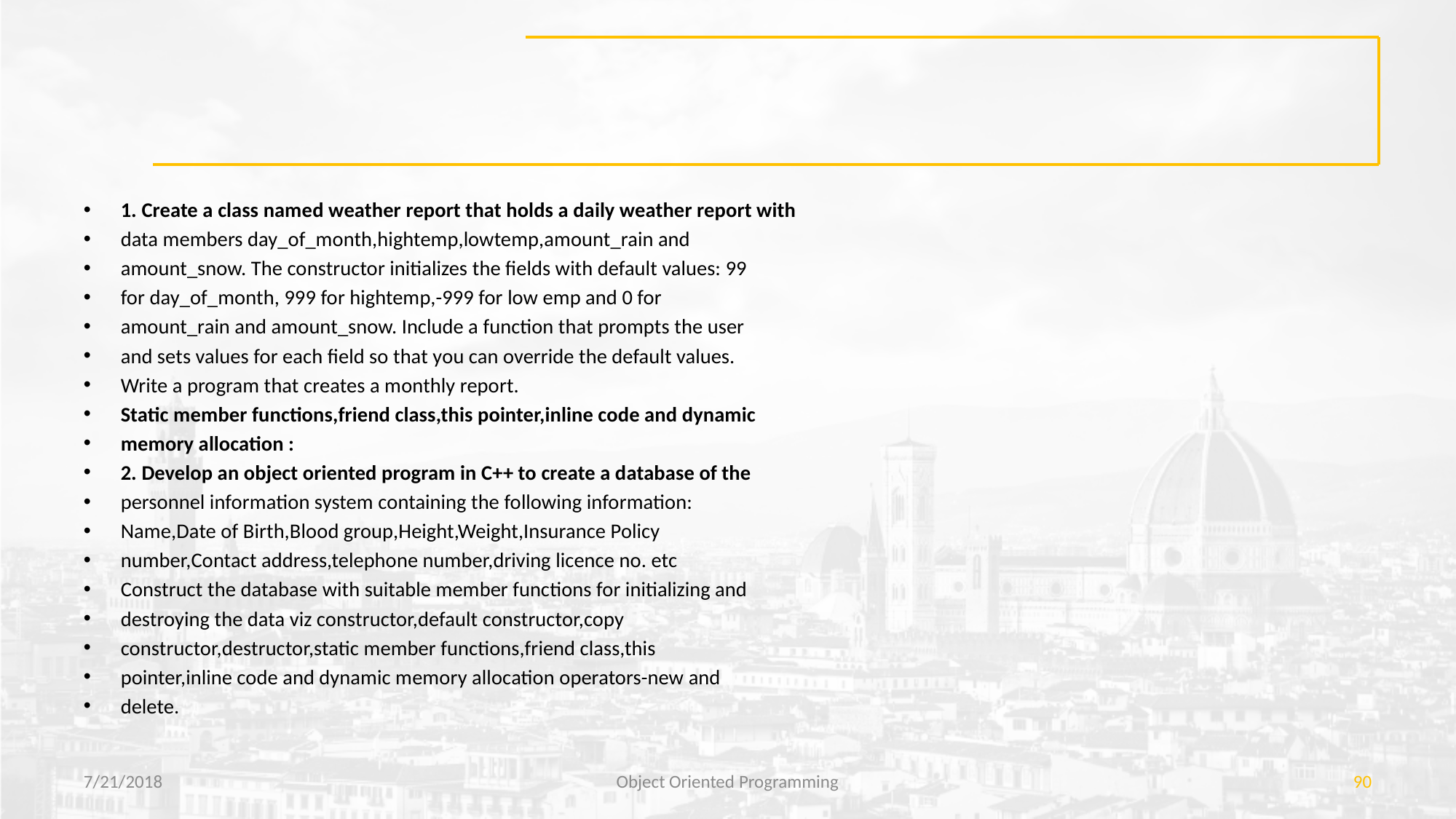

#
1. Create a class named weather report that holds a daily weather report with
data members day_of_month,hightemp,lowtemp,amount_rain and
amount_snow. The constructor initializes the fields with default values: 99
for day_of_month, 999 for hightemp,-999 for low emp and 0 for
amount_rain and amount_snow. Include a function that prompts the user
and sets values for each field so that you can override the default values.
Write a program that creates a monthly report.
Static member functions,friend class,this pointer,inline code and dynamic
memory allocation :
2. Develop an object oriented program in C++ to create a database of the
personnel information system containing the following information:
Name,Date of Birth,Blood group,Height,Weight,Insurance Policy
number,Contact address,telephone number,driving licence no. etc
Construct the database with suitable member functions for initializing and
destroying the data viz constructor,default constructor,copy
constructor,destructor,static member functions,friend class,this
pointer,inline code and dynamic memory allocation operators-new and
delete.
7/21/2018
Object Oriented Programming
90